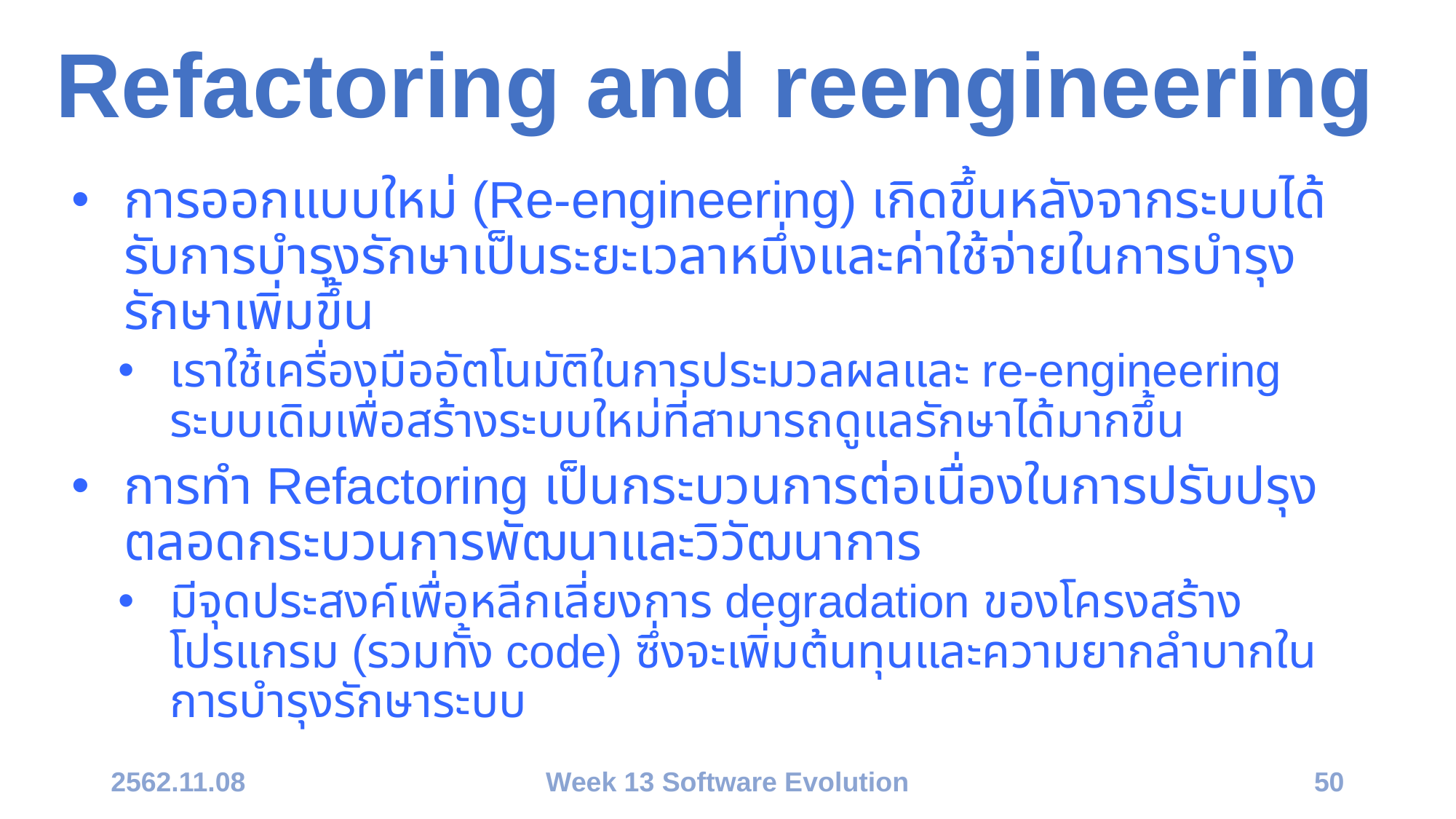

# Refactoring and reengineering
การออกแบบใหม่ (Re-engineering) เกิดขึ้นหลังจากระบบได้รับการบำรุงรักษาเป็นระยะเวลาหนึ่งและค่าใช้จ่ายในการบำรุงรักษาเพิ่มขึ้น
เราใช้เครื่องมืออัตโนมัติในการประมวลผลและ re-engineering ระบบเดิมเพื่อสร้างระบบใหม่ที่สามารถดูแลรักษาได้มากขึ้น
การทำ Refactoring เป็นกระบวนการต่อเนื่องในการปรับปรุงตลอดกระบวนการพัฒนาและวิวัฒนาการ
มีจุดประสงค์เพื่อหลีกเลี่ยงการ degradation ของโครงสร้างโปรแกรม (รวมทั้ง code) ซึ่งจะเพิ่มต้นทุนและความยากลำบากในการบำรุงรักษาระบบ
2562.11.08
Week 13 Software Evolution
50